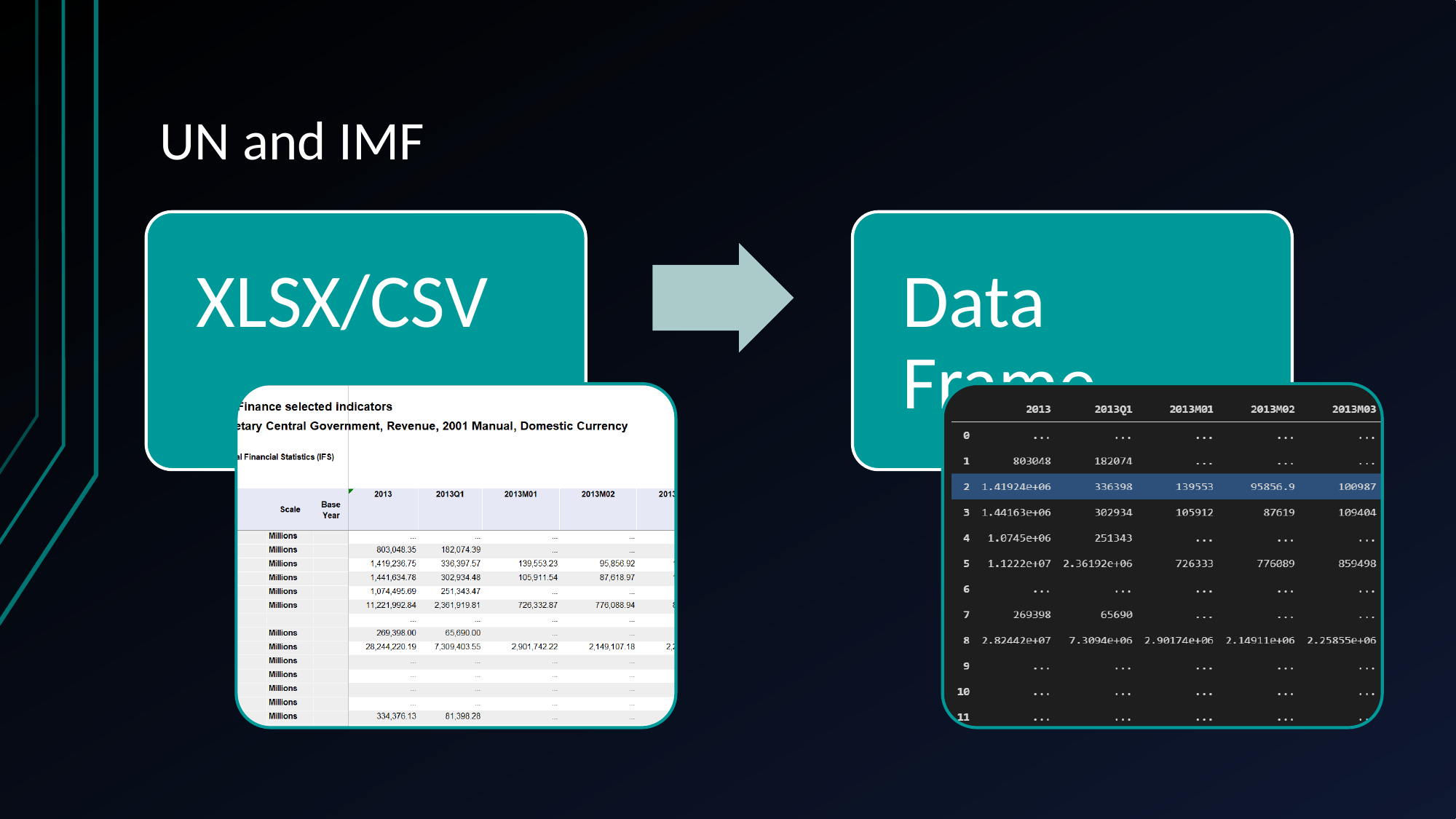

# UN and IMF
XLSX/CSV

Data Frame